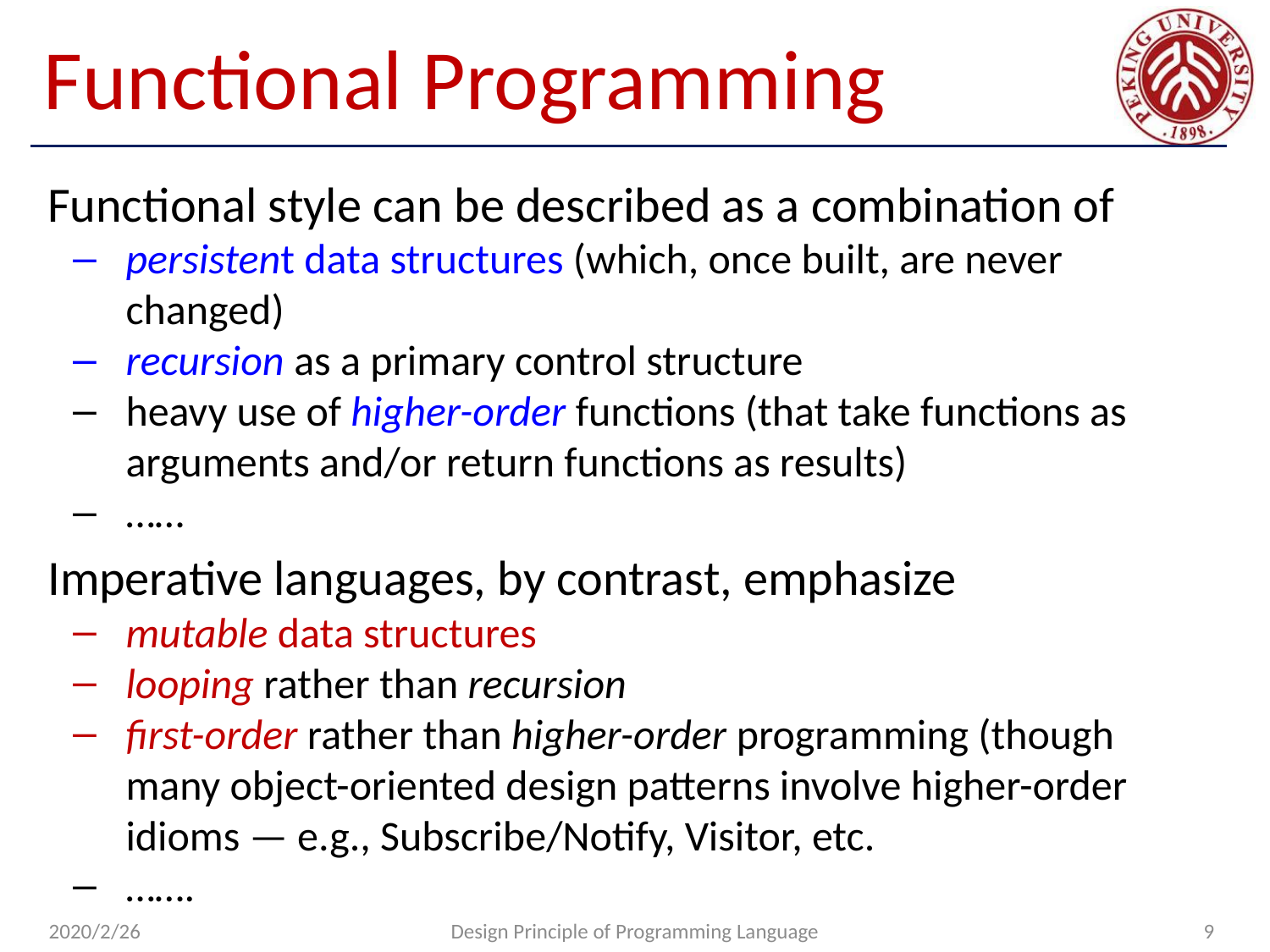

# Functional Programming
Functional style can be described as a combination of
persistent data structures (which, once built, are never changed)
recursion as a primary control structure
heavy use of higher-order functions (that take functions as arguments and/or return functions as results)
……
Imperative languages, by contrast, emphasize
mutable data structures
looping rather than recursion
ﬁrst-order rather than higher-order programming (though many object-oriented design patterns involve higher-order idioms — e.g., Subscribe/Notify, Visitor, etc.
…….
2020/2/26
Design Principle of Programming Language
9